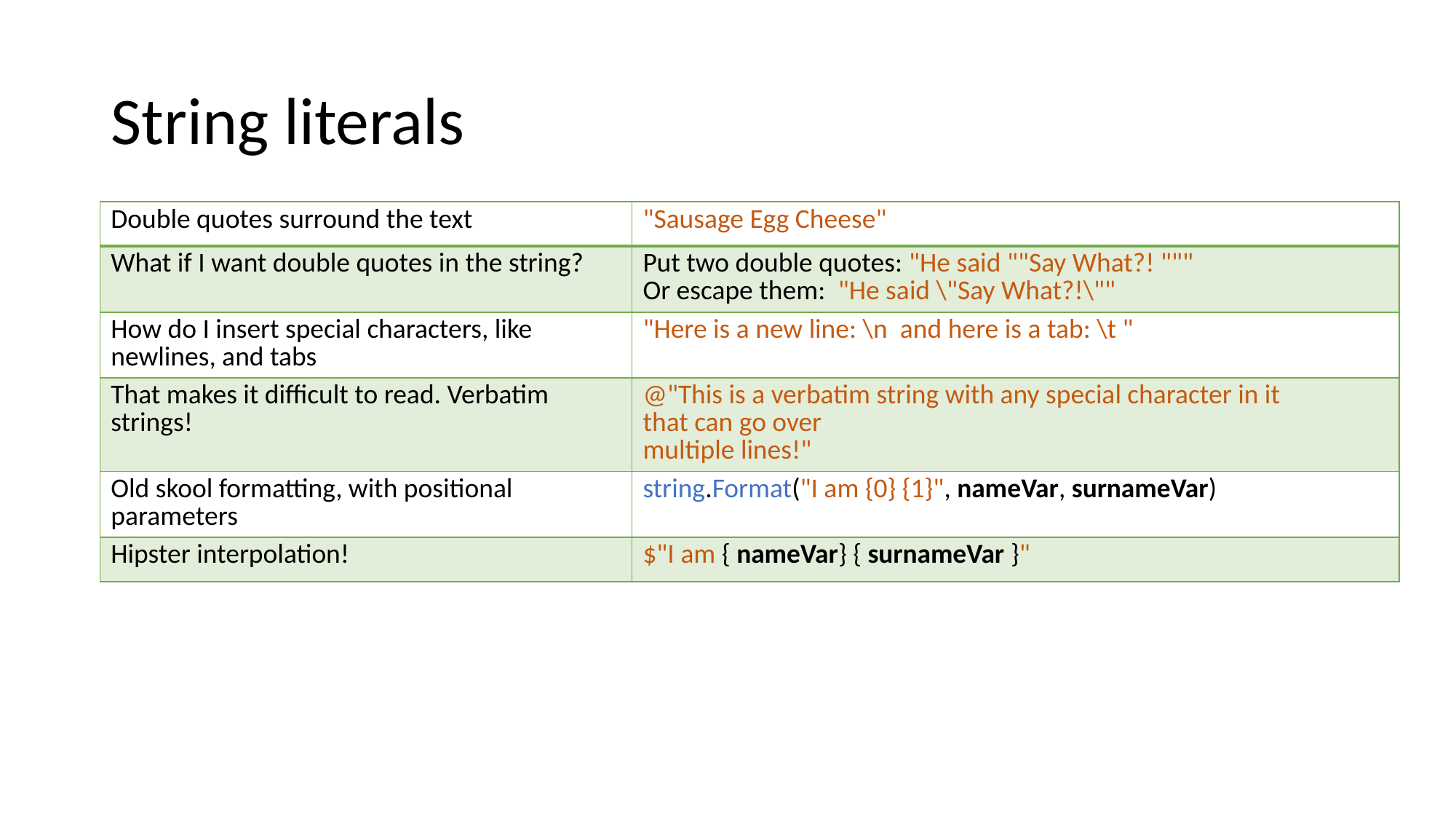

# String literals
| Double quotes surround the text | "Sausage Egg Cheese" |
| --- | --- |
| What if I want double quotes in the string? | Put two double quotes: "He said ""Say What?! """ Or escape them: "He said \"Say What?!\"" |
| How do I insert special characters, like newlines, and tabs | "Here is a new line: \n and here is a tab: \t " |
| That makes it difficult to read. Verbatim strings! | @"This is a verbatim string with any special character in it that can go over multiple lines!" |
| Old skool formatting, with positional parameters | string.Format("I am {0} {1}", nameVar, surnameVar) |
| Hipster interpolation! | $"I am { nameVar} { surnameVar }" |